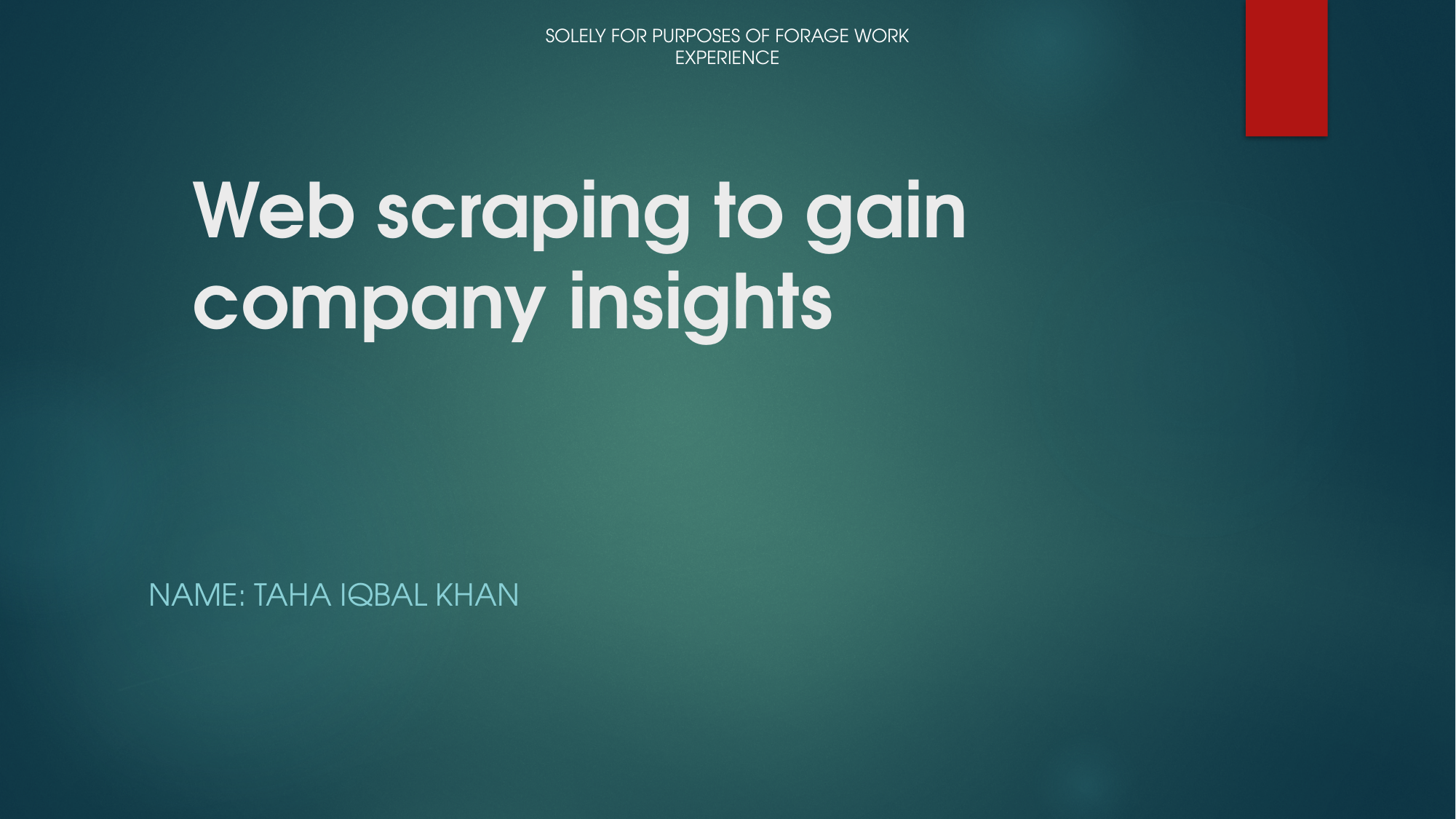

# Web scraping to gain company insights
Name: Taha Iqbal Khan